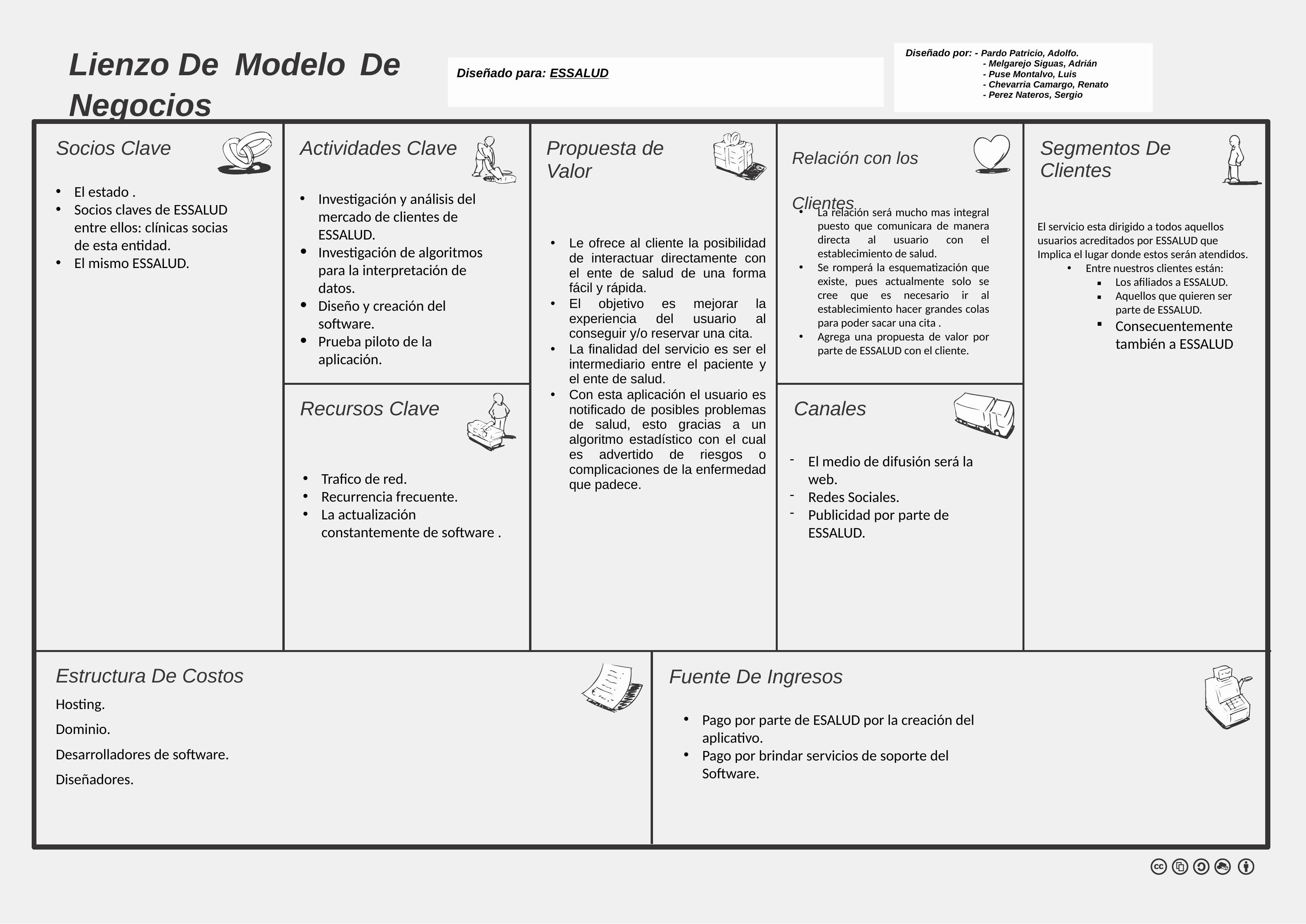

Diseñado por: - Pardo Patricio, Adolfo.
	       - Melgarejo Siguas, Adrián
	       - Puse Montalvo, Luis
	       - Chevarria Camargo, Renato
	       - Perez Nateros, Sergio

Lienzo De
Negocios
Modelo
De

Diseñado para: ESSALUD

Socios Clave

Actividades Clave

Propuesta de
Valor

Relación con los

Clientes

Segmentos De

Clientes

El estado .
Socios claves de ESSALUD entre ellos: clínicas socias de esta entidad.
El mismo ESSALUD.

Investigación y análisis del mercado de clientes de ESSALUD.
Investigación de algoritmos para la interpretación de datos.
Diseño y creación del software.
Prueba piloto de la aplicación.

La relación será mucho mas integral puesto que comunicara de manera directa al usuario con el establecimiento de salud.
Se romperá la esquematización que existe, pues actualmente solo se cree que es necesario ir al establecimiento hacer grandes colas para poder sacar una cita .
Agrega una propuesta de valor por parte de ESSALUD con el cliente.

El servicio esta dirigido a todos aquellos usuarios acreditados por ESSALUD que Implica el lugar donde estos serán atendidos.
Entre nuestros clientes están:
Los afiliados a ESSALUD.
Aquellos que quieren ser parte de ESSALUD.
Consecuentemente también a ESSALUD
Le ofrece al cliente la posibilidad de interactuar directamente con el ente de salud de una forma fácil y rápida.
El objetivo es mejorar la experiencia del usuario al conseguir y/o reservar una cita.
La finalidad del servicio es ser el intermediario entre el paciente y el ente de salud.
Con esta aplicación el usuario es notificado de posibles problemas de salud, esto gracias a un algoritmo estadístico con el cual es advertido de riesgos o complicaciones de la enfermedad que padece.

Recursos Clave

Canales

El medio de difusión será la web.
Redes Sociales.
Publicidad por parte de ESSALUD.

Trafico de red.
Recurrencia frecuente.
La actualización constantemente de software .

Estructura De Costos
Hosting.
Dominio.
Desarrolladores de software.
Diseñadores.

Fuente De Ingresos

Pago por parte de ESALUD por la creación del aplicativo.
Pago por brindar servicios de soporte del Software.